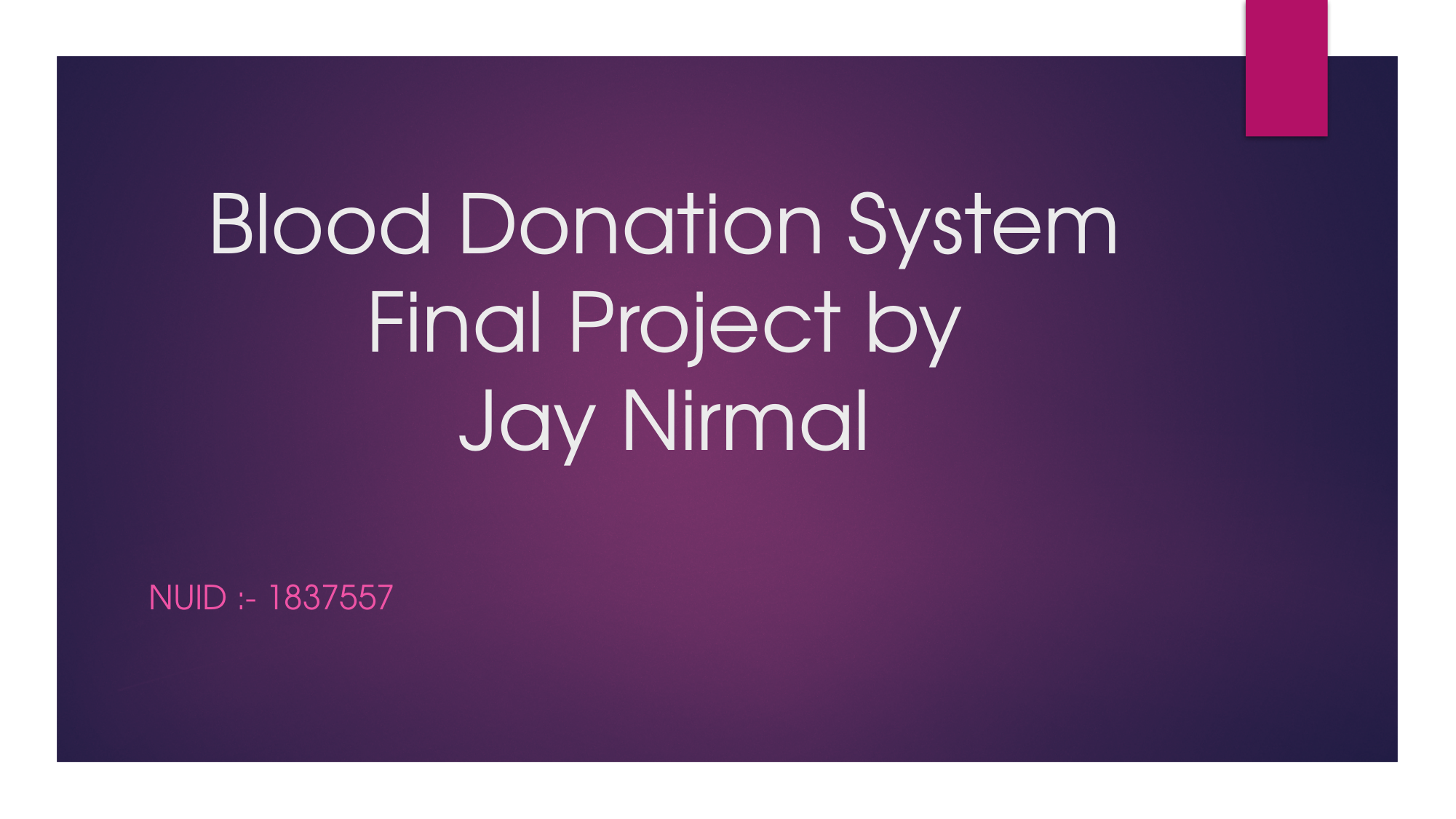

# Blood Donation System Final Project by Jay Nirmal
NuiD :- 1837557